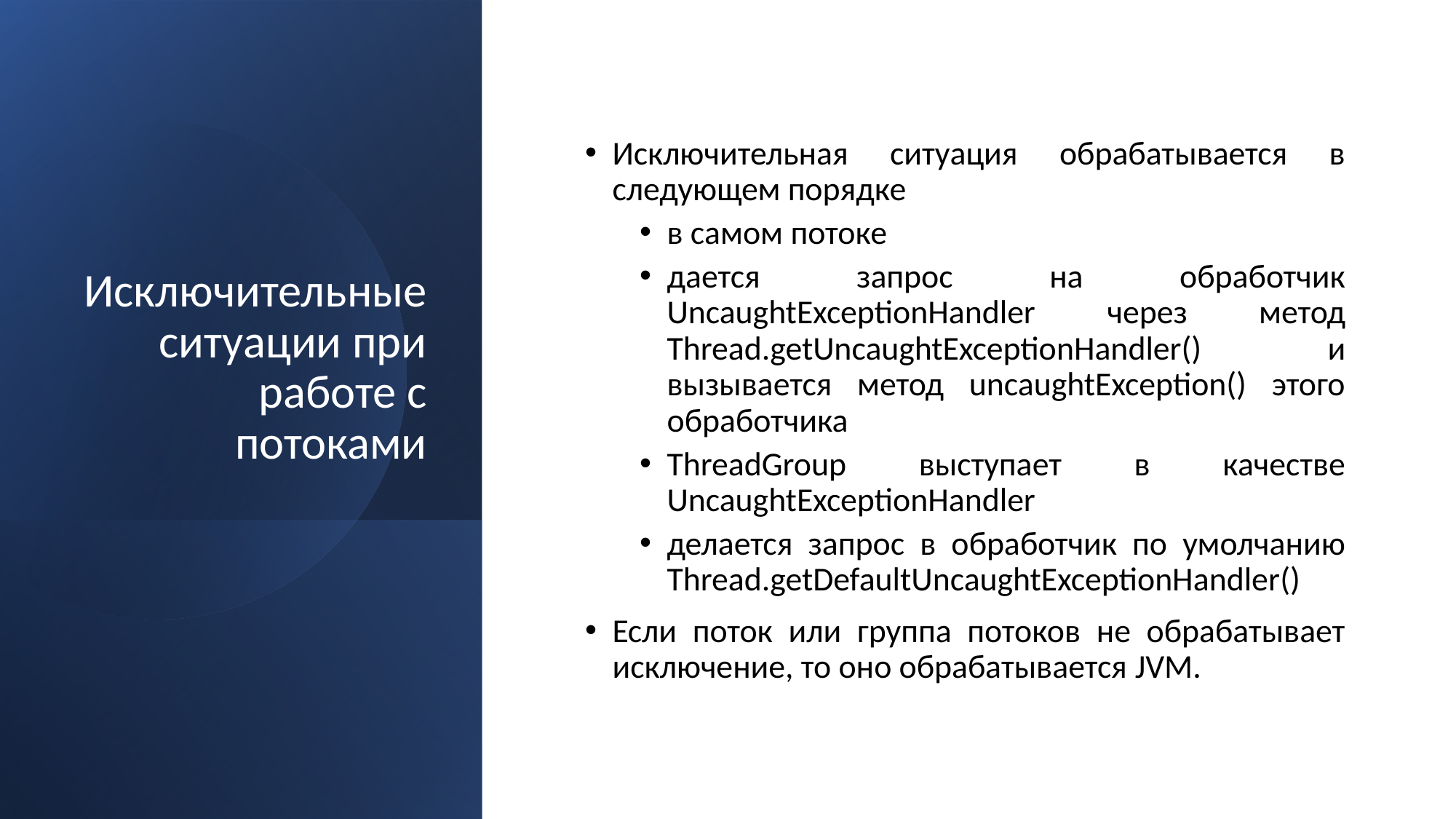

# Исключительные ситуации при работе с потоками

Исключительная ситуация обрабатывается в следующем порядке
в самом потоке
дается запрос на обработчик UncaughtExceptionHandler через метод Thread.getUncaughtExceptionHandler() и вызывается метод uncaughtException() этого обработчика
ThreadGroup выступает в качестве UncaughtExceptionHandler
делается запрос в обработчик по умолчанию Thread.getDefaultUncaughtExceptionHandler()
Если поток или группа потоков не обрабатывает исключение, то оно обрабатывается JVM.